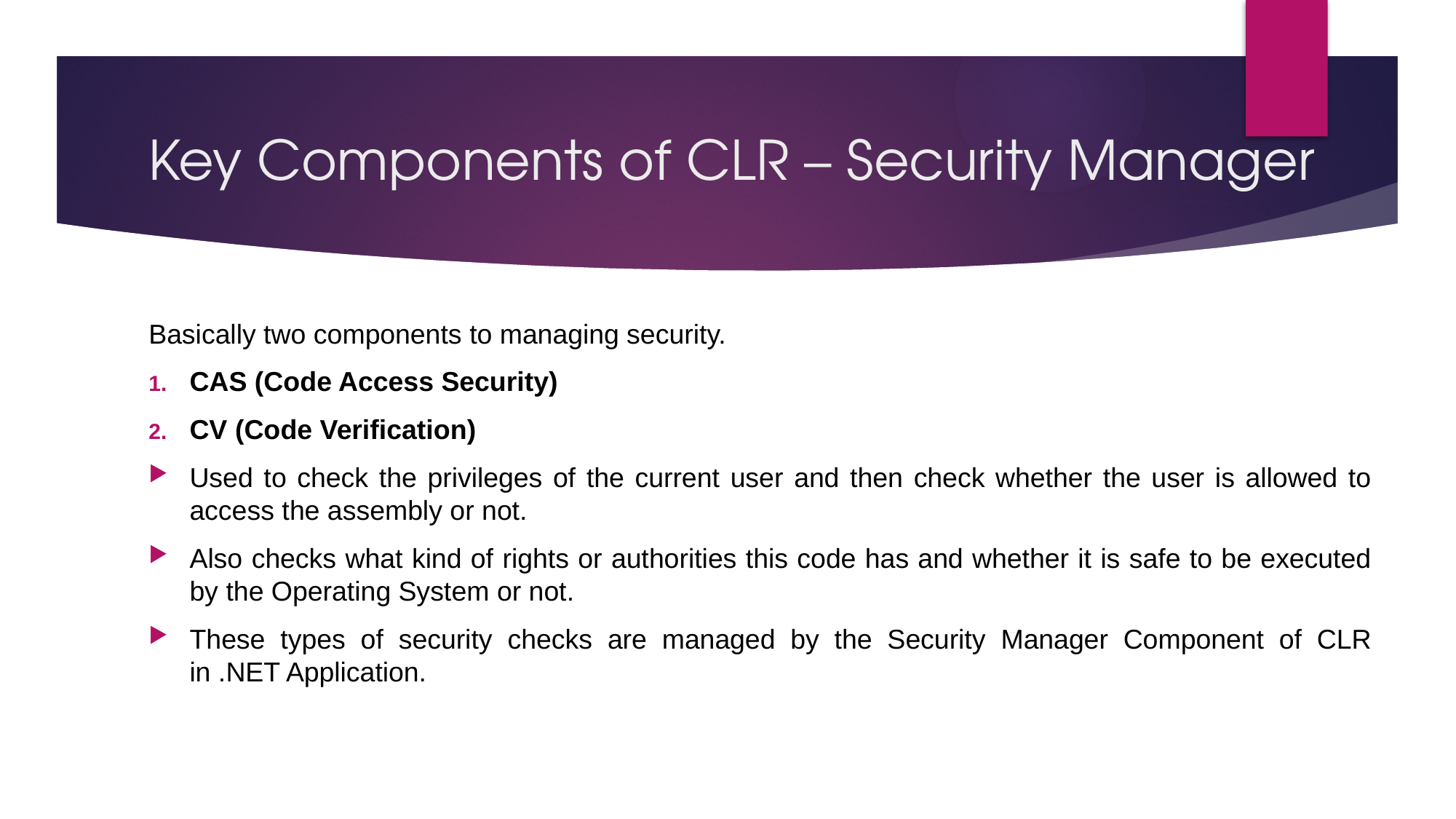

# Key Components of CLR – Security Manager
Basically two components to managing security.
CAS (Code Access Security)
CV (Code Verification)
Used to check the privileges of the current user and then check whether the user is allowed to access the assembly or not.
Also checks what kind of rights or authorities this code has and whether it is safe to be executed by the Operating System or not.
These types of security checks are managed by the Security Manager Component of CLR in .NET Application.